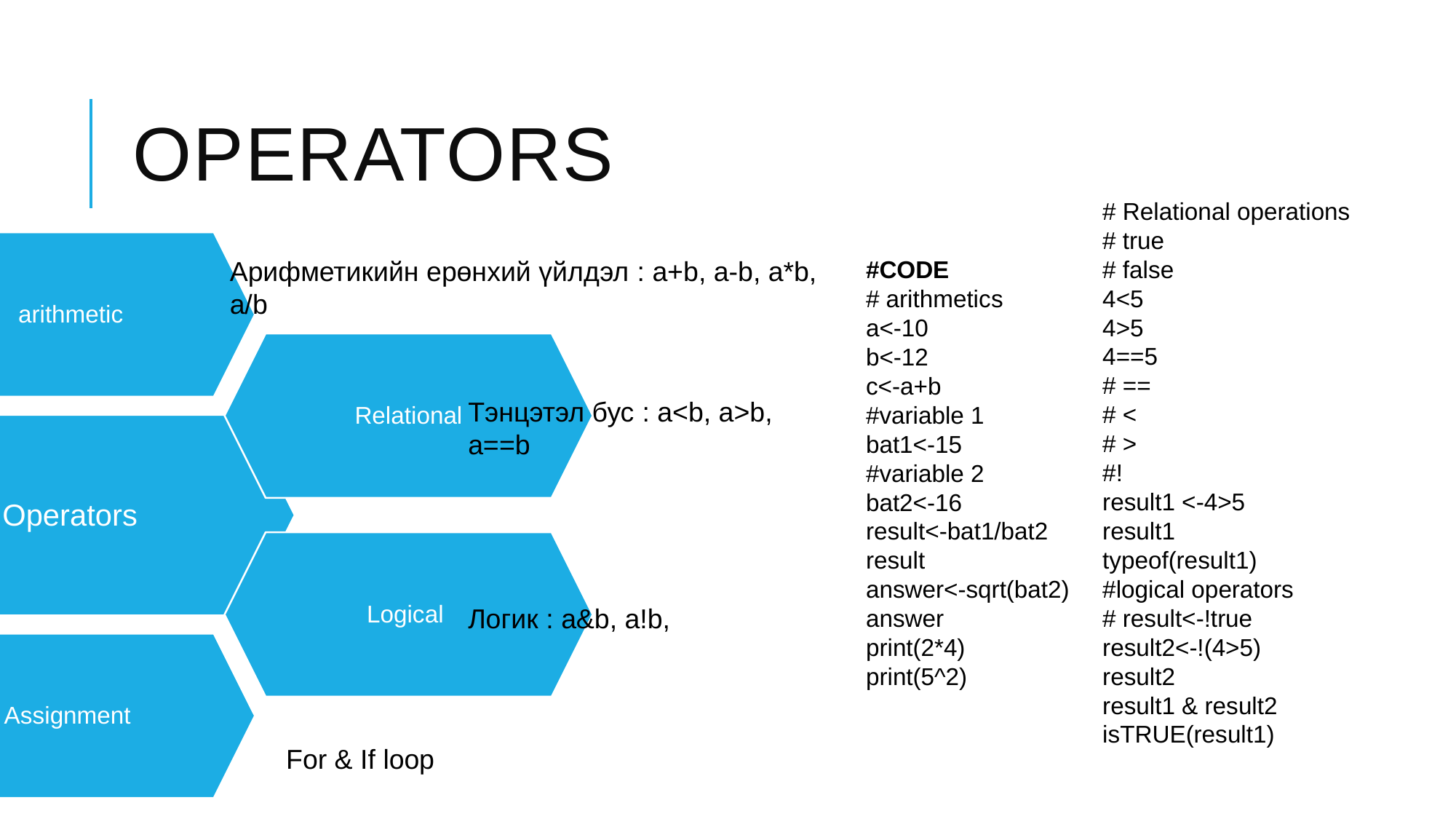

# operators
# Relational operations
# true
# false
4<5
4>5
4==5
# ==
# <
# >
#!
result1 <-4>5
result1
typeof(result1)
#logical operators
# result<-!true
result2<-!(4>5)
result2
result1 & result2
isTRUE(result1)
Operators
arithmetic
Relational
Logical
Assignment
Арифметикийн ерөнхий үйлдэл : a+b, a-b, a*b, a/b
#CODE
# arithmetics
a<-10
b<-12
c<-a+b
#variable 1
bat1<-15
#variable 2
bat2<-16
result<-bat1/bat2
result
answer<-sqrt(bat2)
answer
print(2*4)
print(5^2)
Тэнцэтэл бус : a<b, a>b, a==b
Логик : a&b, a!b,
For & If loop